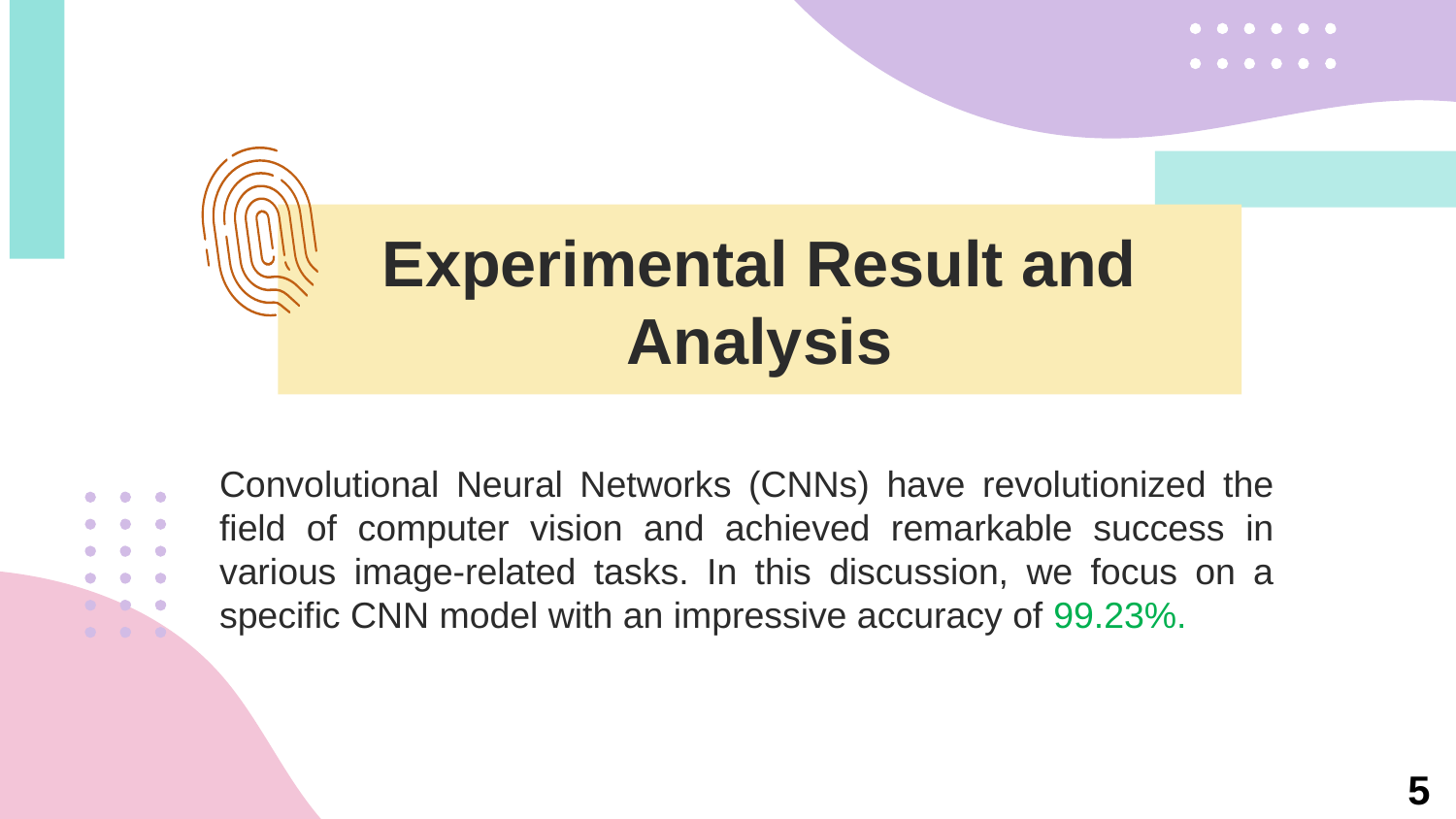

Experimental Result and Analysis
Convolutional Neural Networks (CNNs) have revolutionized the field of computer vision and achieved remarkable success in various image-related tasks. In this discussion, we focus on a specific CNN model with an impressive accuracy of 99.23%.
5